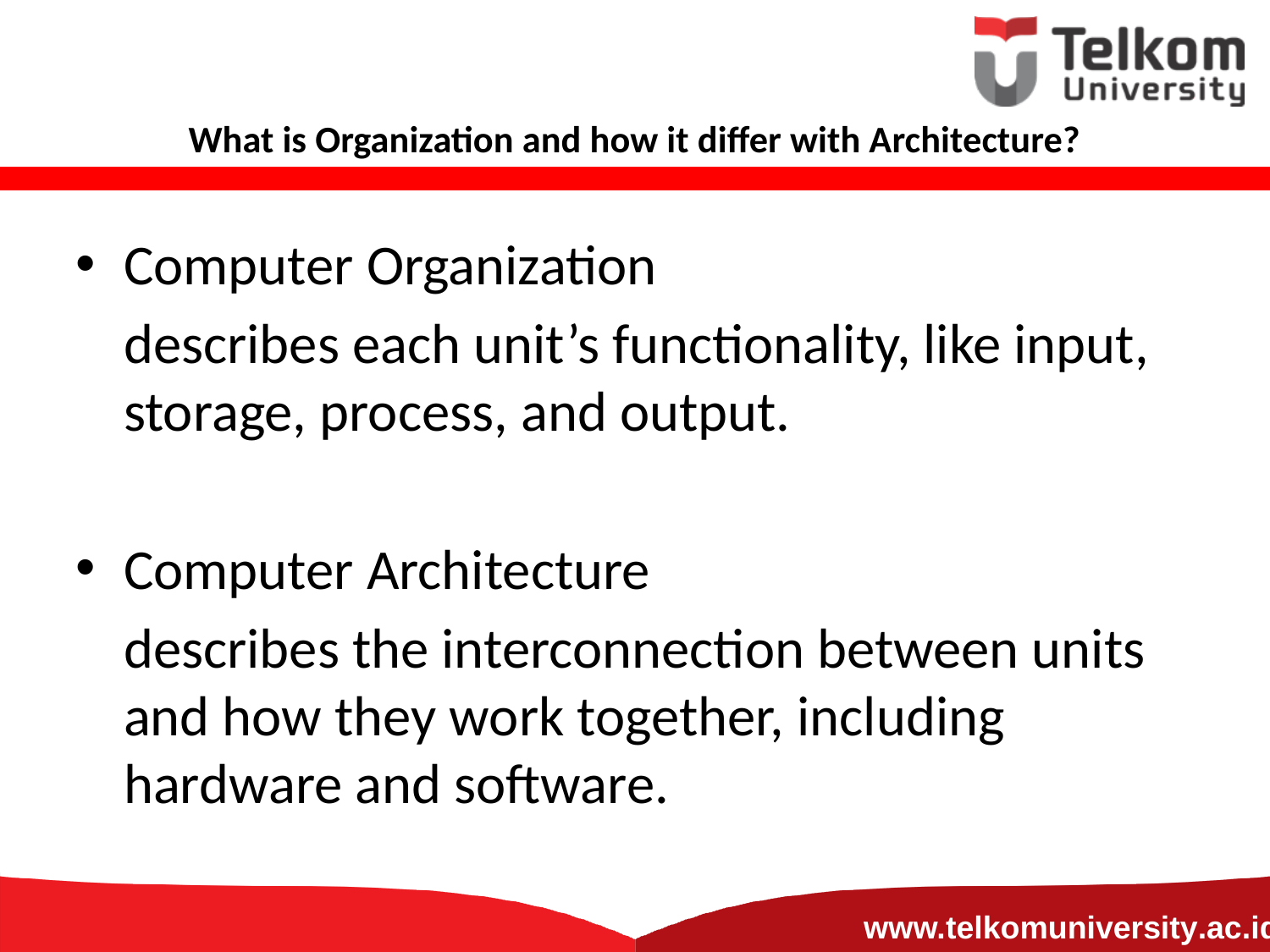

# What is Organization and how it differ with Architecture?
Computer Organization
	describes each unit’s functionality, like input, storage, process, and output.

Computer Architecture
	describes the interconnection between units and how they work together, including hardware and software.